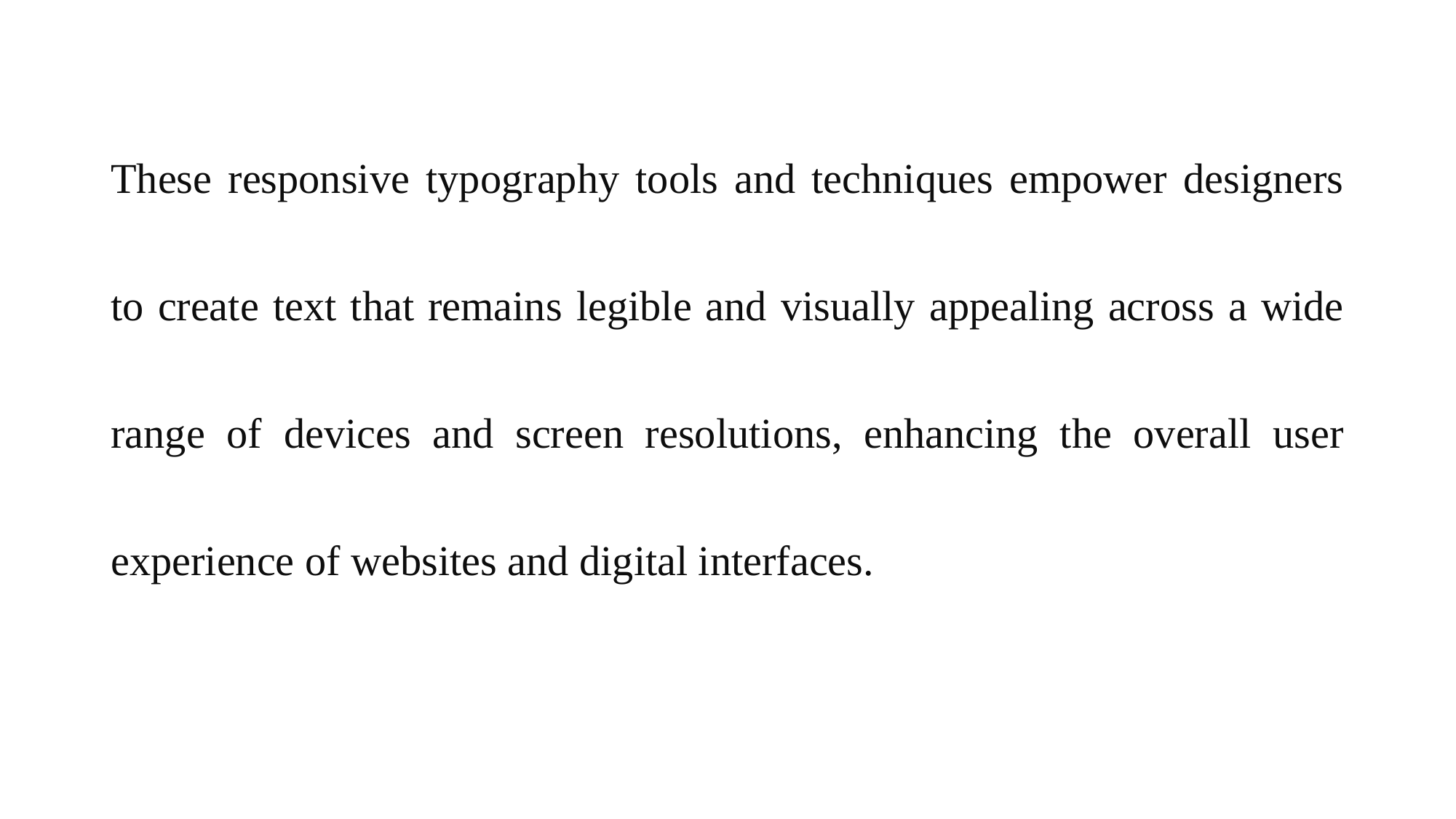

These responsive typography tools and techniques empower designers to create text that remains legible and visually appealing across a wide range of devices and screen resolutions, enhancing the overall user experience of websites and digital interfaces.